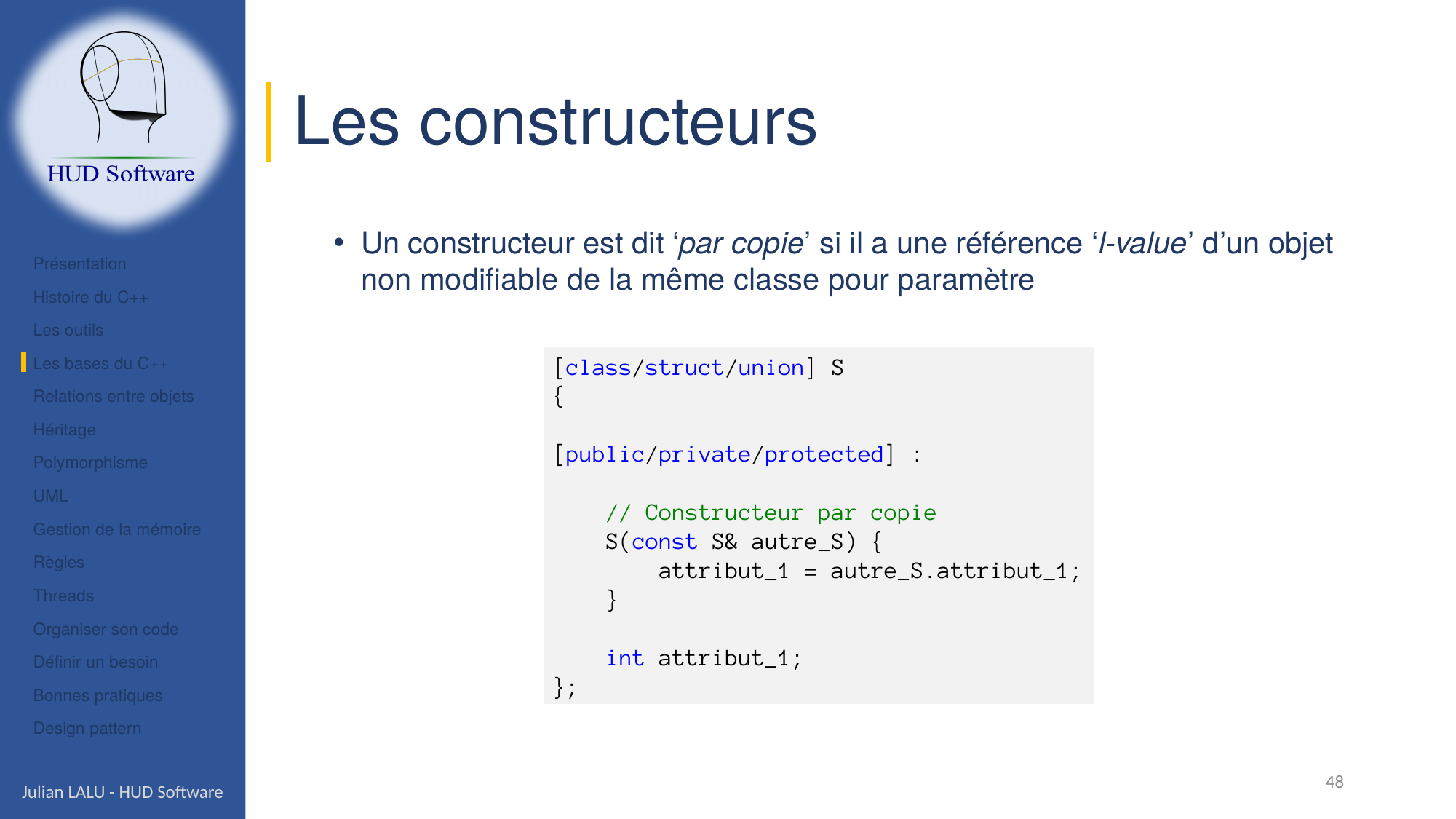

# Les constructeurs
Un constructeur est dit ‘par copie’ si il a une référence ‘l-value’ d’un objet non modifiable de la même classe pour paramètre
Présentation
Histoire du C++
Les outils
Les bases du C++
Relations entre objets
Héritage
Polymorphisme
UML
Gestion de la mémoire
Règles
Threads
Organiser son code
Définir un besoin
Bonnes pratiques
Design pattern
[class/struct/union] S
{

[public/private/protected] :

    // Constructeur par copie
    S(const S& autre_S) {
        attribut_1 = autre_S.attribut_1;
    }

    int attribut_1;
};
48